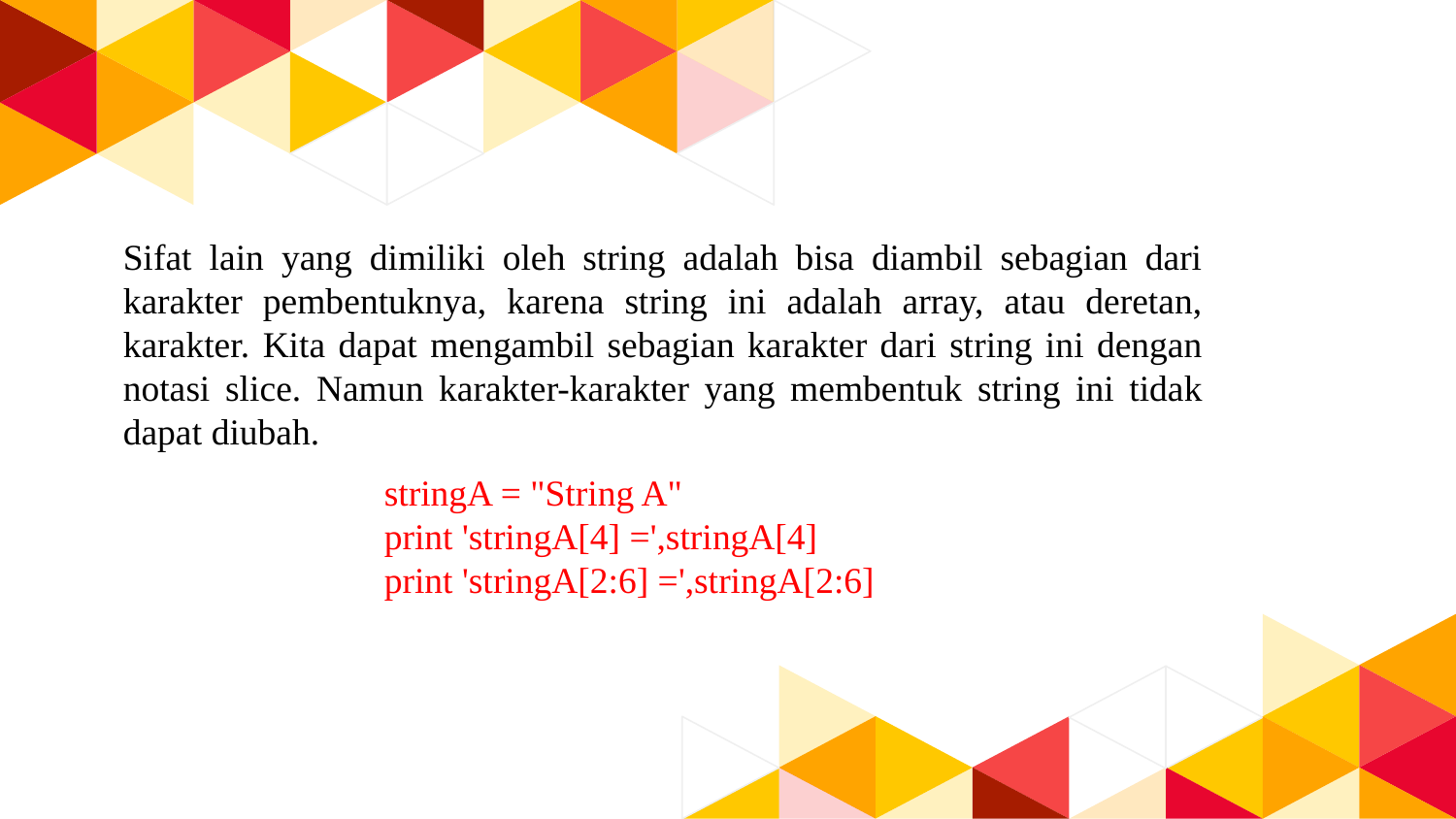

Sifat lain yang dimiliki oleh string adalah bisa diambil sebagian dari karakter pembentuknya, karena string ini adalah array, atau deretan, karakter. Kita dapat mengambil sebagian karakter dari string ini dengan notasi slice. Namun karakter-karakter yang membentuk string ini tidak dapat diubah.
stringA = "String A"
print 'stringA[4] =',stringA[4]
print 'stringA[2:6] =',stringA[2:6]